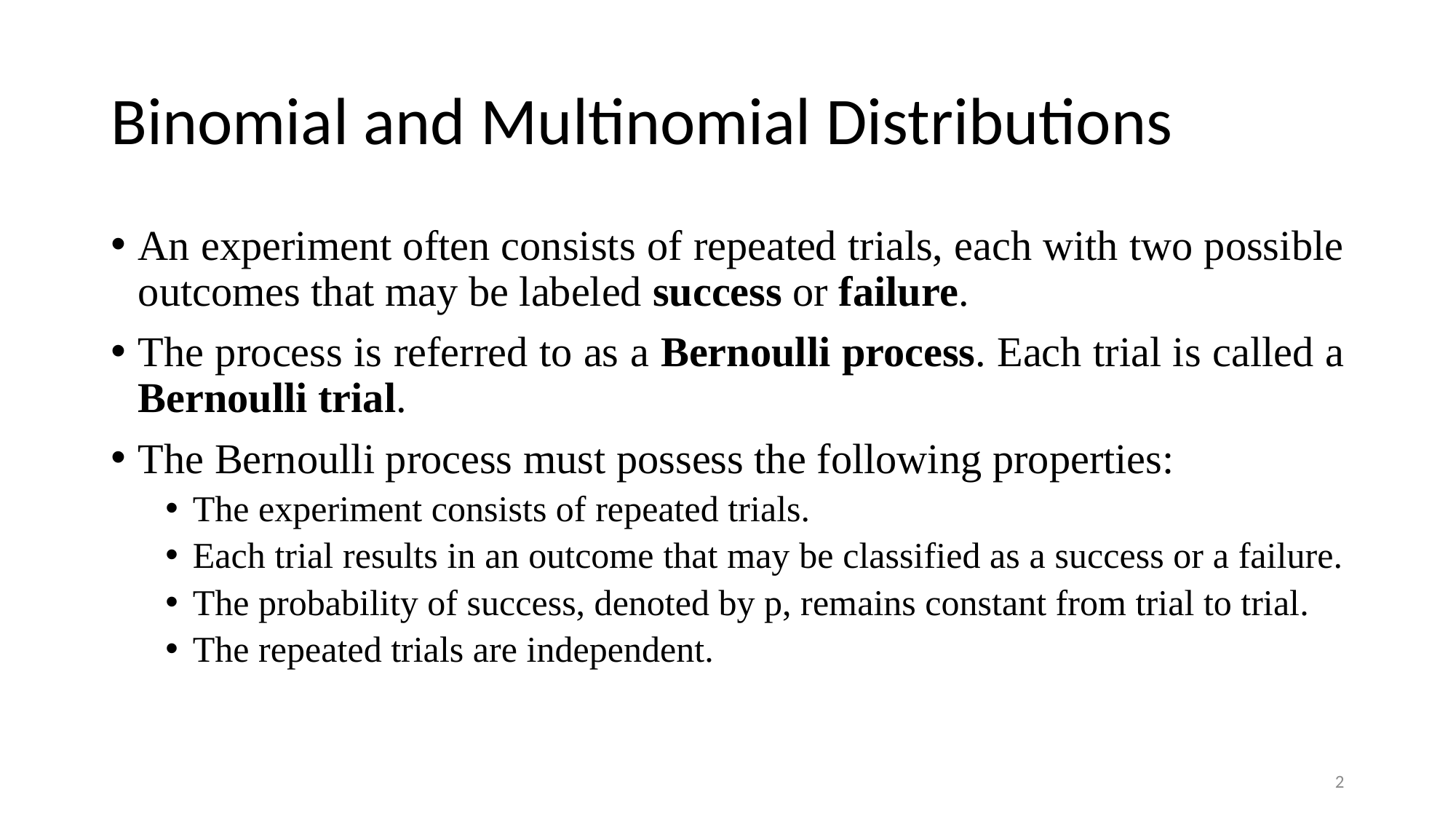

# Binomial and Multinomial Distributions
An experiment often consists of repeated trials, each with two possible outcomes that may be labeled success or failure.
The process is referred to as a Bernoulli process. Each trial is called a Bernoulli trial.
The Bernoulli process must possess the following properties:
The experiment consists of repeated trials.
Each trial results in an outcome that may be classified as a success or a failure.
The probability of success, denoted by p, remains constant from trial to trial.
The repeated trials are independent.
2